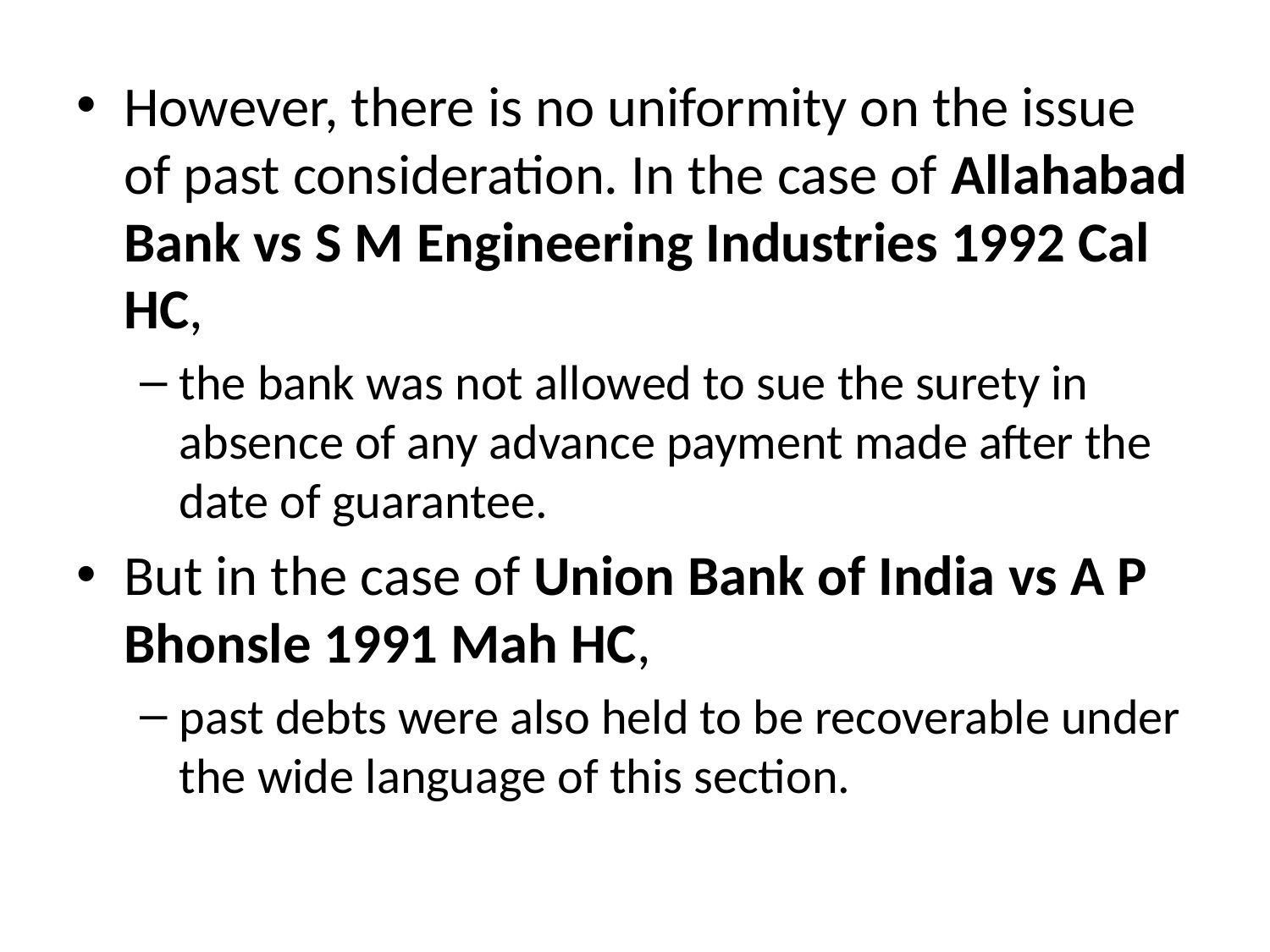

However, there is no uniformity on the issue of past consideration. In the case of Allahabad Bank vs S M Engineering Industries 1992 Cal HC,
the bank was not allowed to sue the surety in absence of any advance payment made after the date of guarantee.
But in the case of Union Bank of India vs A P Bhonsle 1991 Mah HC,
past debts were also held to be recoverable under the wide language of this section.